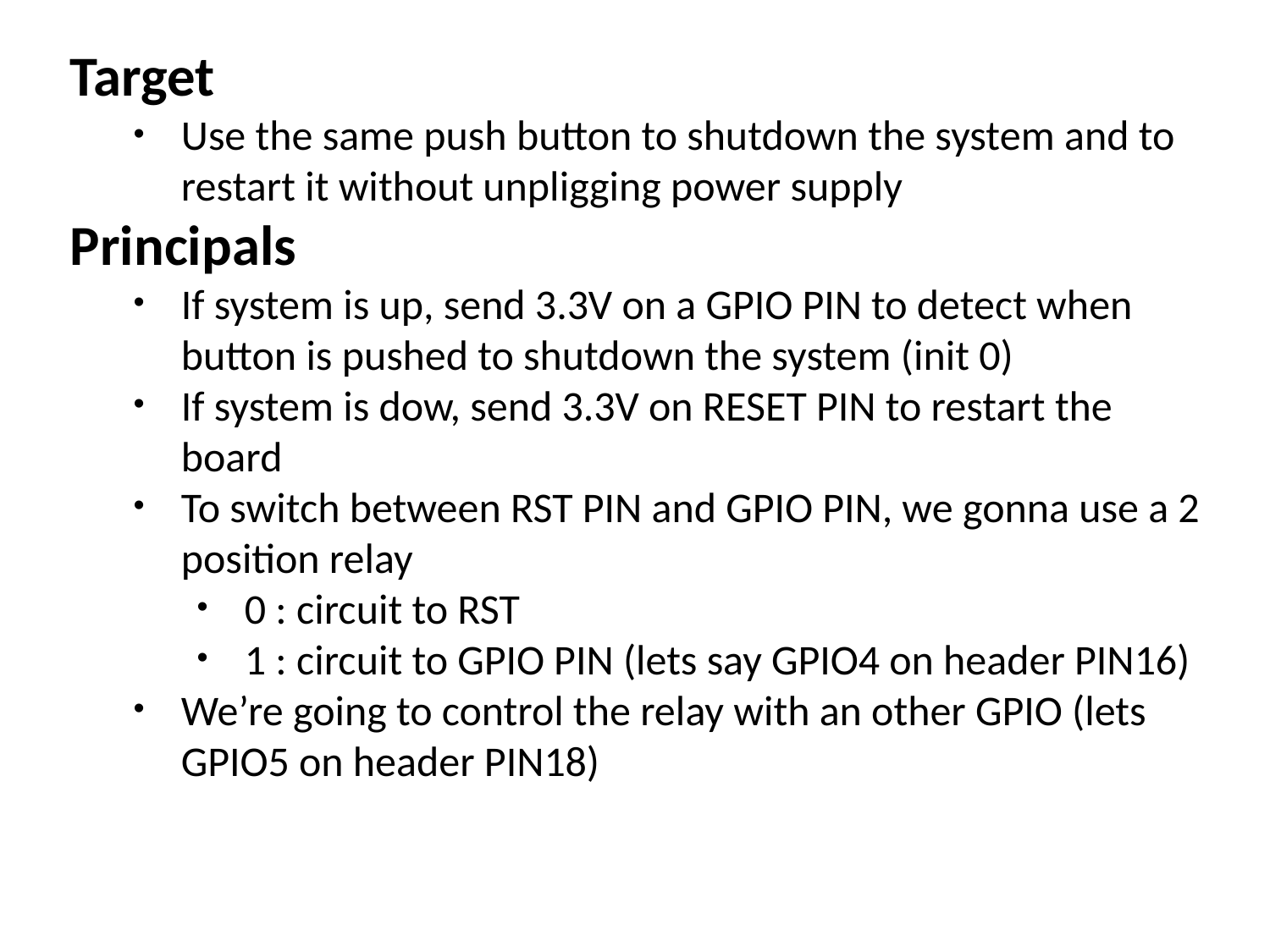

Target
Use the same push button to shutdown the system and to restart it without unpligging power supply
Principals
If system is up, send 3.3V on a GPIO PIN to detect when button is pushed to shutdown the system (init 0)
If system is dow, send 3.3V on RESET PIN to restart the board
To switch between RST PIN and GPIO PIN, we gonna use a 2 position relay
0 : circuit to RST
1 : circuit to GPIO PIN (lets say GPIO4 on header PIN16)
We’re going to control the relay with an other GPIO (lets GPIO5 on header PIN18)